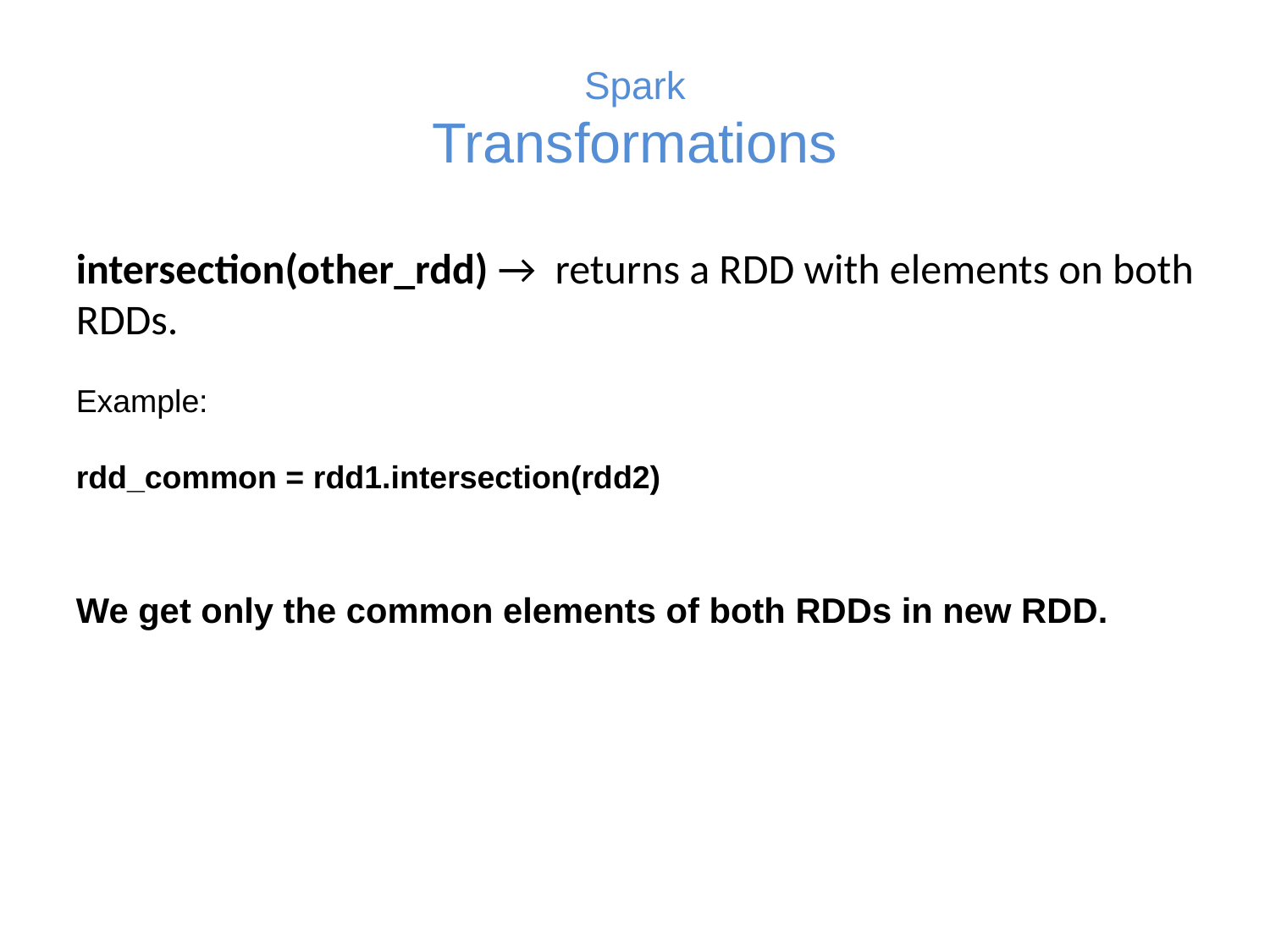

# Spark Transformations
intersection(other_rdd) →  returns a RDD with elements on both RDDs.

Example:

rdd_common = rdd1.intersection(rdd2)

We get only the common elements of both RDDs in new RDD.